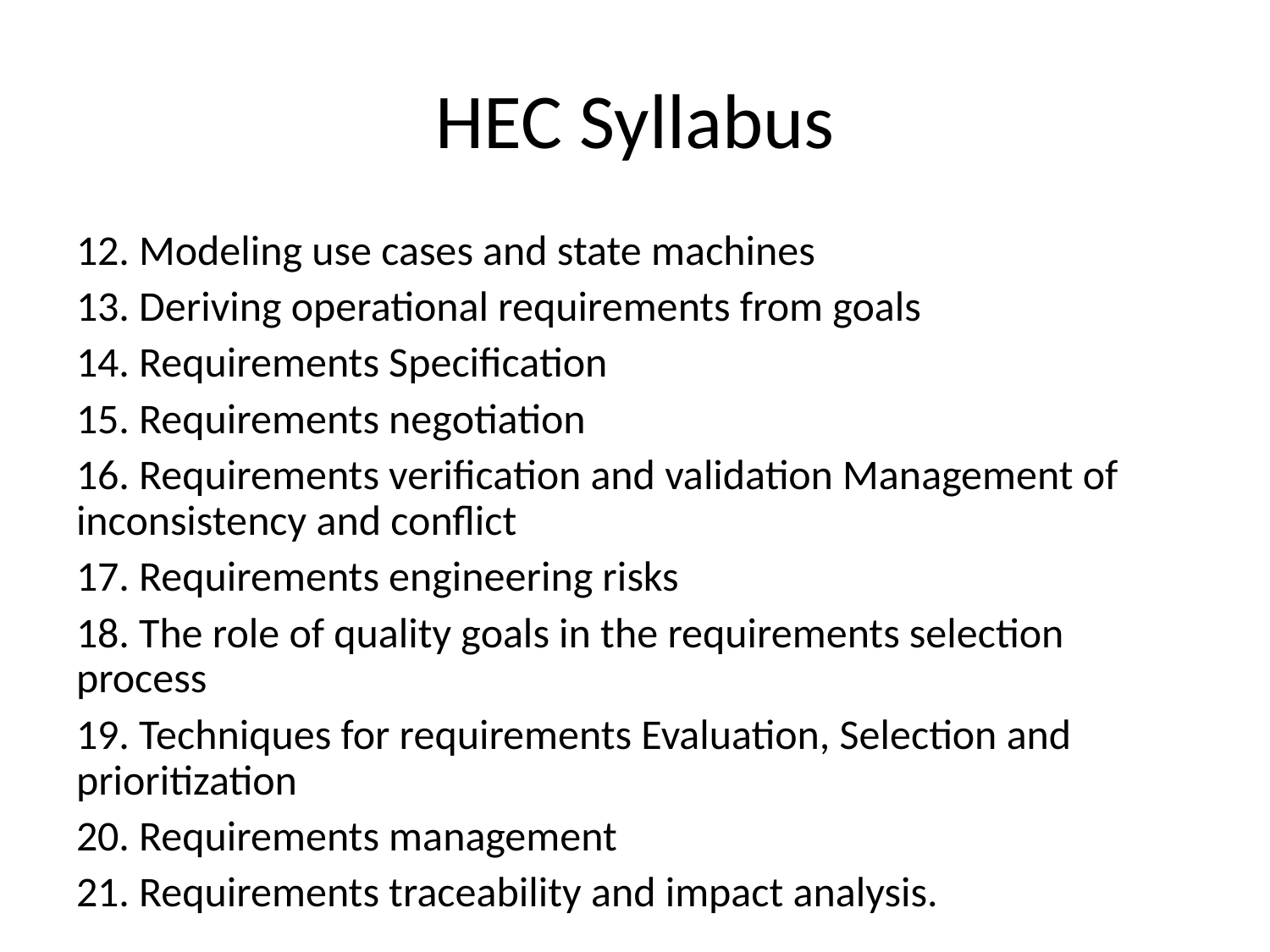

# HEC Syllabus
12. Modeling use cases and state machines
13. Deriving operational requirements from goals
14. Requirements Specification
15. Requirements negotiation
16. Requirements verification and validation Management of inconsistency and conflict
17. Requirements engineering risks
18. The role of quality goals in the requirements selection process
19. Techniques for requirements Evaluation, Selection and prioritization
20. Requirements management
21. Requirements traceability and impact analysis.